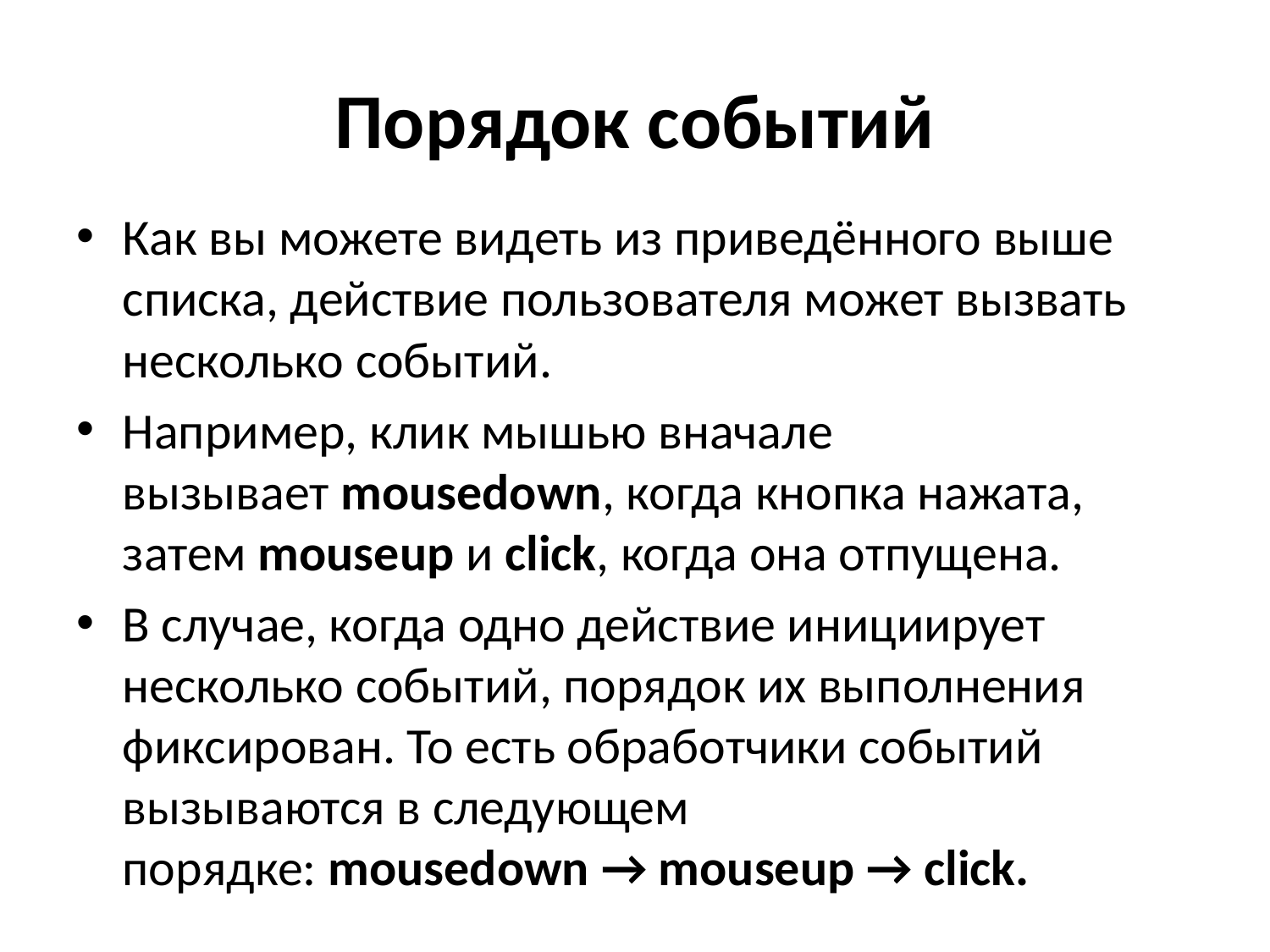

# Порядок событий
Как вы можете видеть из приведённого выше списка, действие пользователя может вызвать несколько событий.
Например, клик мышью вначале вызывает mousedown, когда кнопка нажата, затем mouseup и click, когда она отпущена.
В случае, когда одно действие инициирует несколько событий, порядок их выполнения фиксирован. То есть обработчики событий вызываются в следующем порядке: mousedown → mouseup → click.